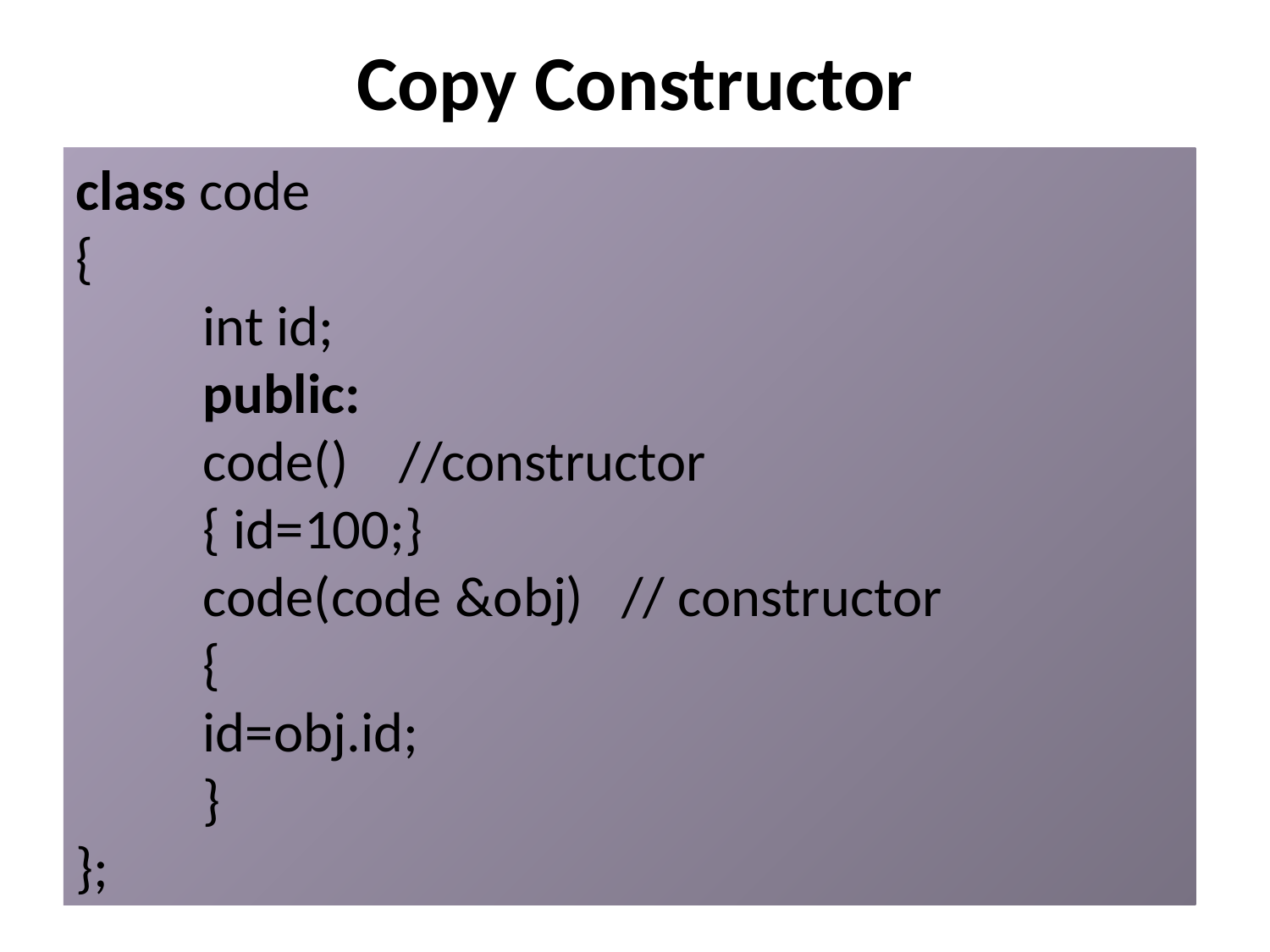

# Copy Constructor
class code
{
	int id;
	public:
  	code()    //constructor
	{ id=100;}
	code(code &obj)   // constructor
	{
	id=obj.id;
	}
};